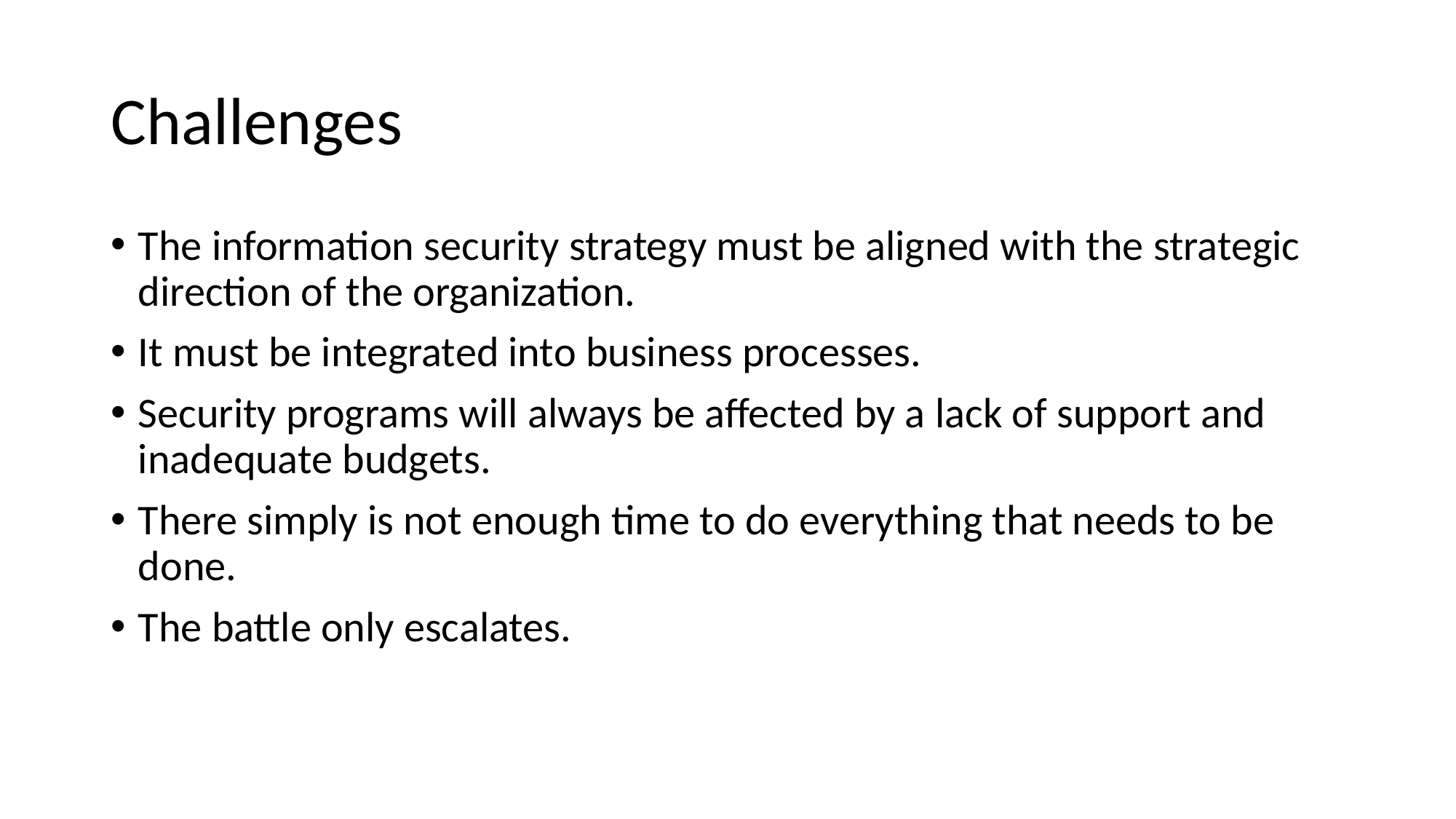

# Challenges
The information security strategy must be aligned with the strategic direction of the organization.
It must be integrated into business processes.
Security programs will always be affected by a lack of support and inadequate budgets.
There simply is not enough time to do everything that needs to be done.
The battle only escalates.